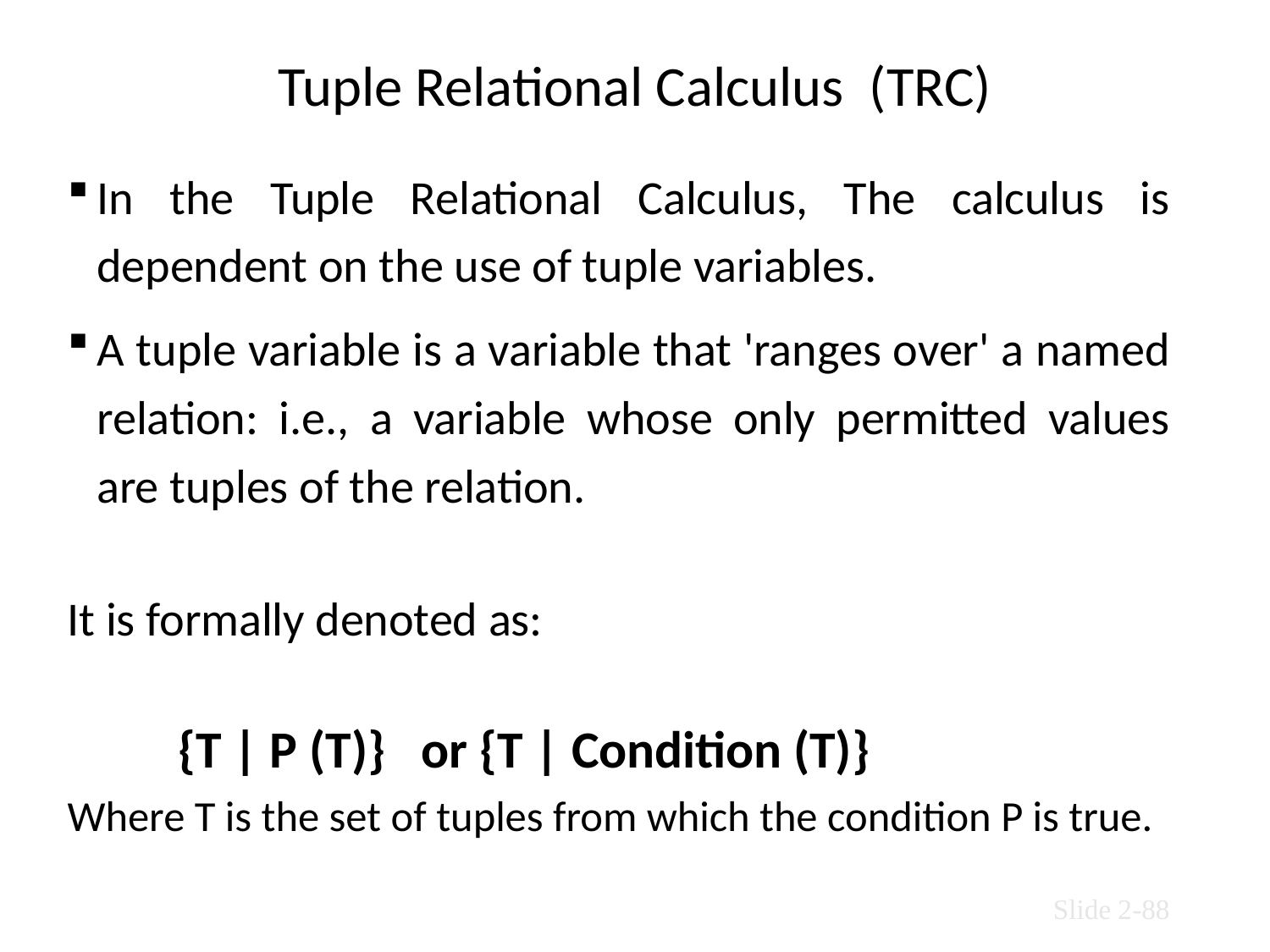

# Tuple Relational Calculus  (TRC)
In the Tuple Relational Calculus, The calculus is dependent on the use of tuple variables.
A tuple variable is a variable that 'ranges over' a named relation: i.e., a variable whose only permitted values are tuples of the relation.

It is formally denoted as:

		{T | P (T)}   or {T | Condition (T)}
Where T is the set of tuples from which the condition P is true.
Slide 2-88